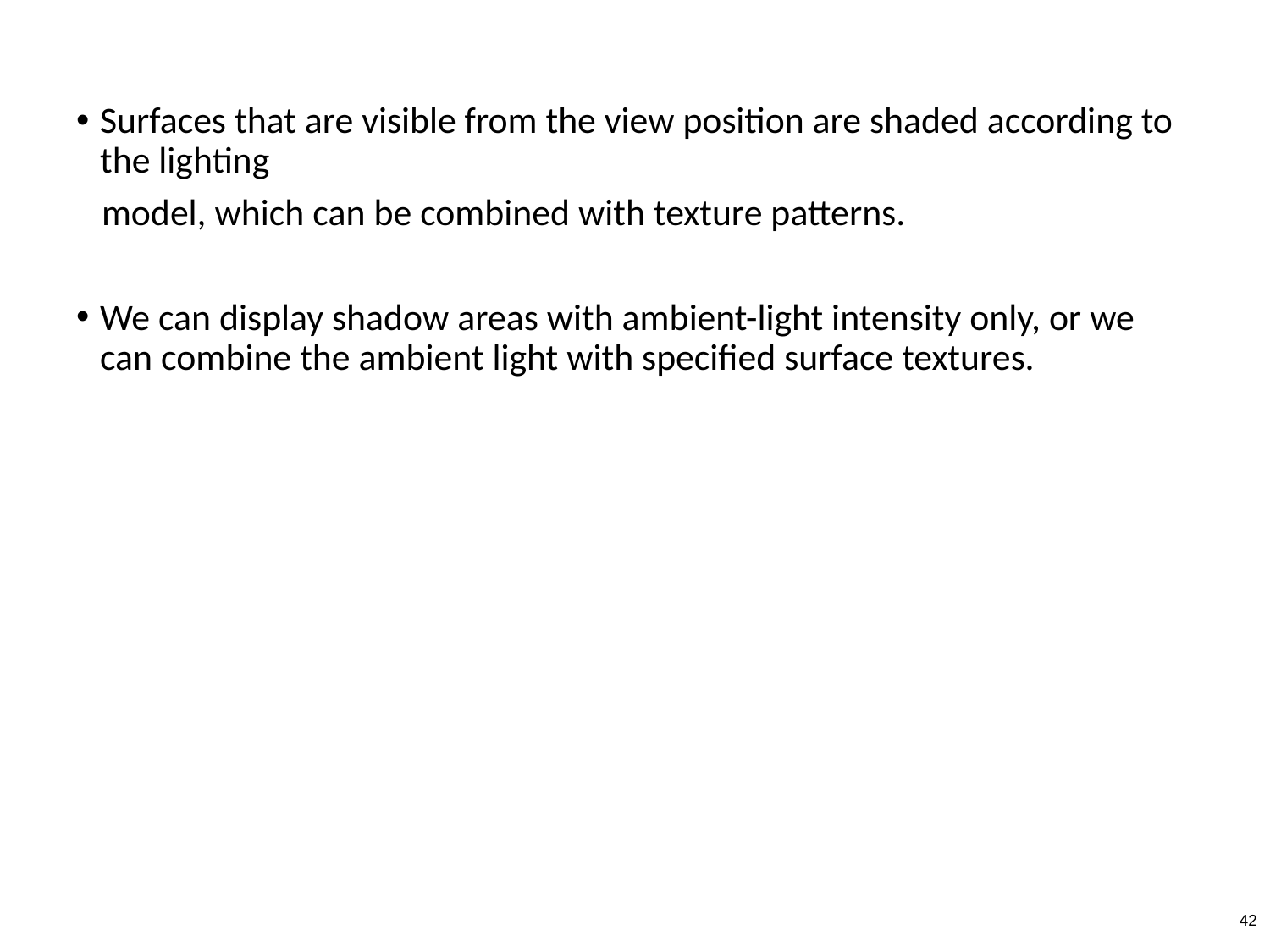

Surfaces that are visible from the view position are shaded according to the lighting
   model, which can be combined with texture patterns.

We can display shadow areas with ambient-light intensity only, or we can combine the ambient light with specified surface textures.
42